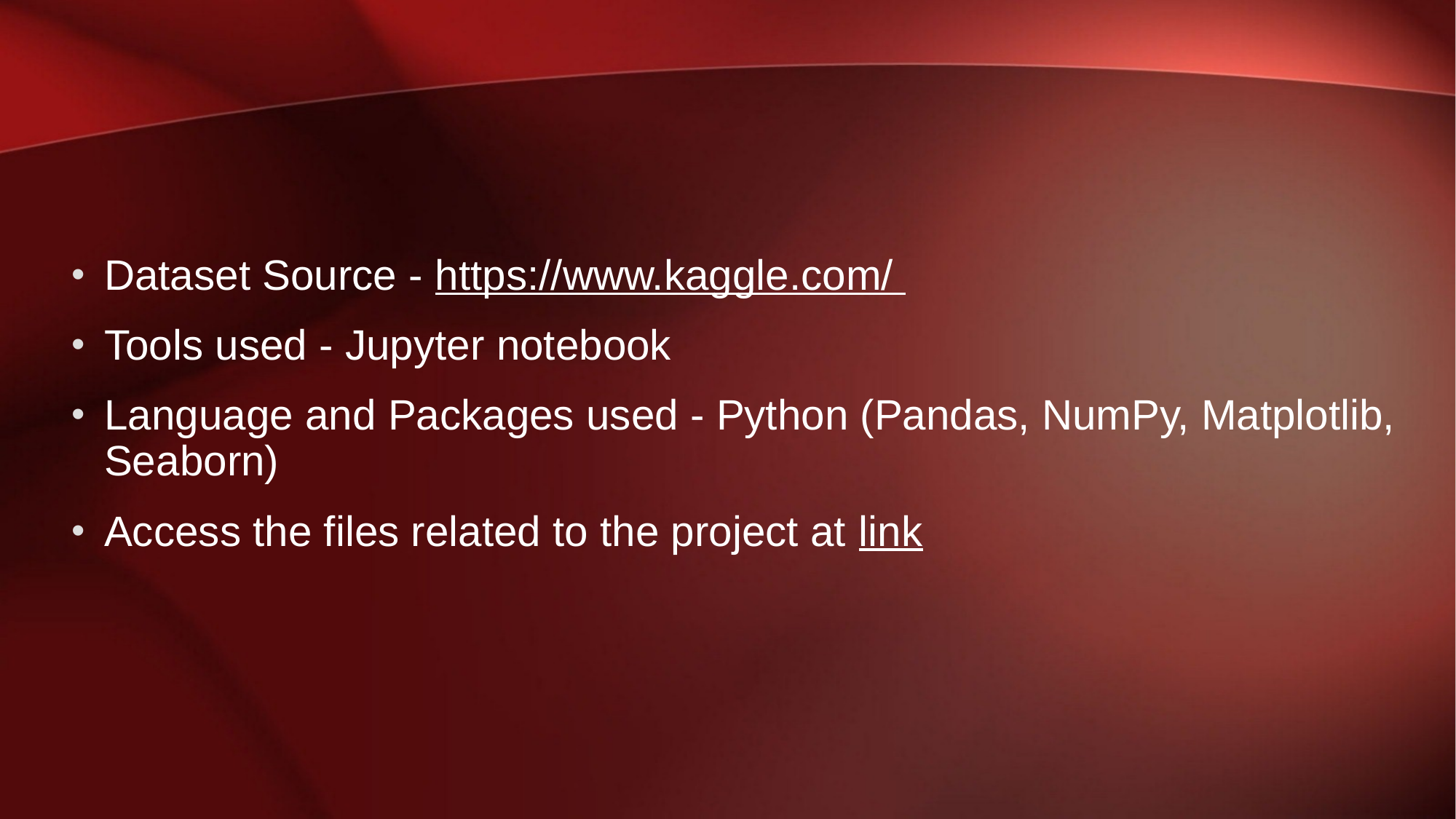

Dataset Source - https://www.kaggle.com/
Tools used - Jupyter notebook
Language and Packages used - Python (Pandas, NumPy, Matplotlib, Seaborn)
Access the files related to the project at link